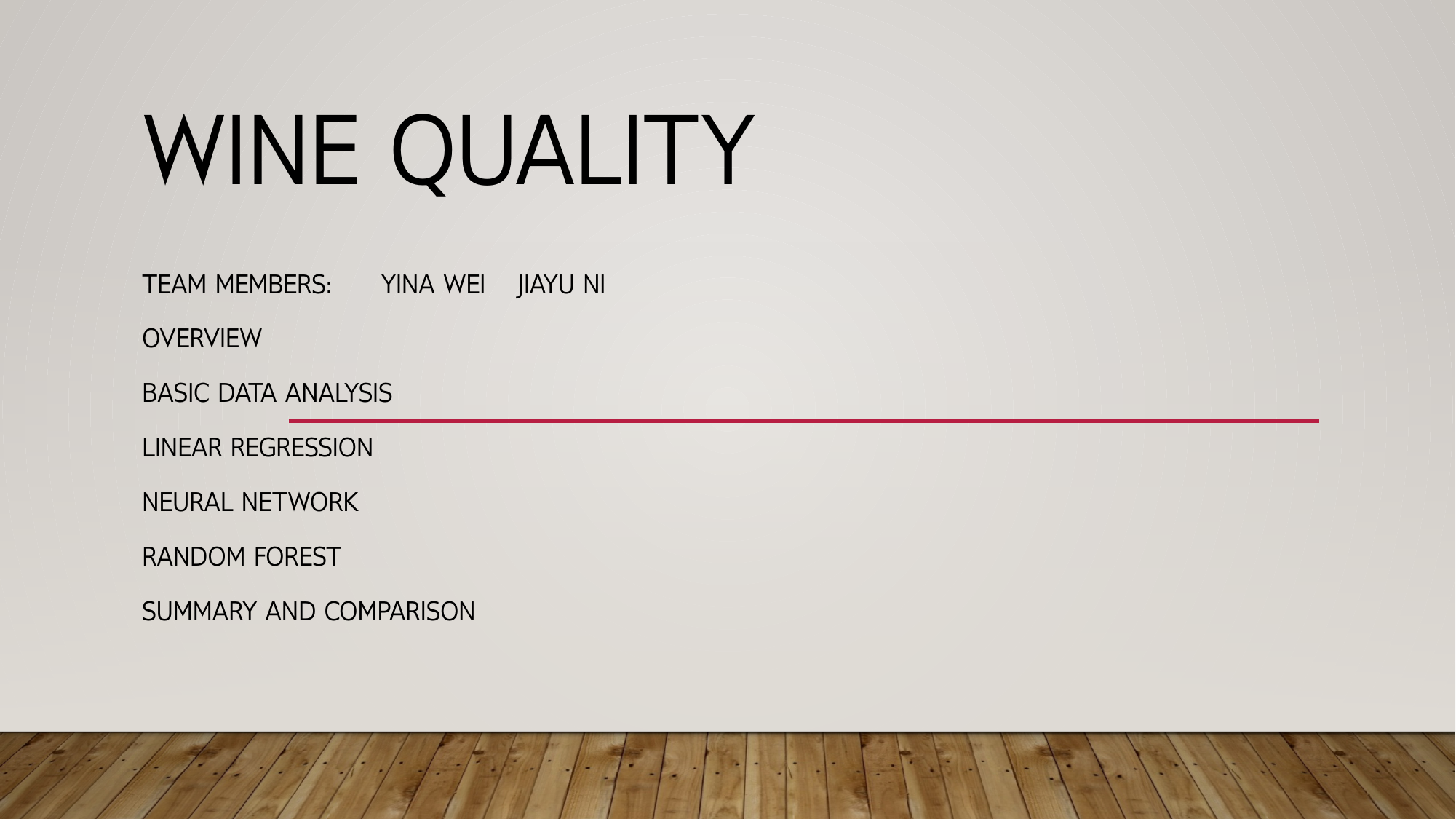

# Wine Quality
Team members:      Yina Wei    Jiayu Ni
Overview
Basic Data Analysis
Linear Regression
Neural Network
Random Forest
Summary and Comparison